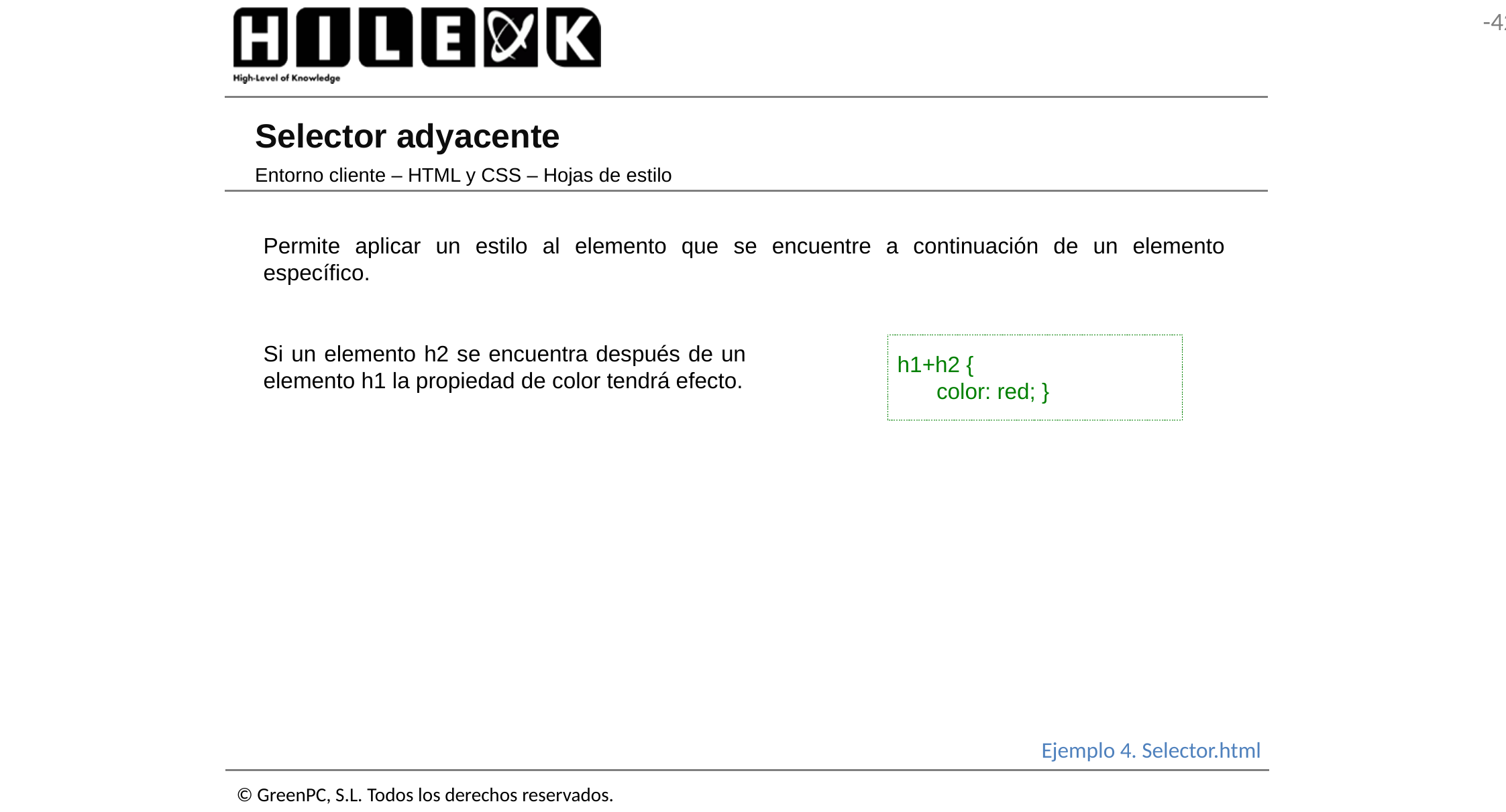

# Selector adyacente
Entorno cliente – HTML y CSS – Hojas de estilo
Permite aplicar un estilo al elemento que se encuentre a continuación de un elemento específico.
Si un elemento h2 se encuentra después de un elemento h1 la propiedad de color tendrá efecto.
h1+h2 {
	color: red; }
Ejemplo 4. Selector.html